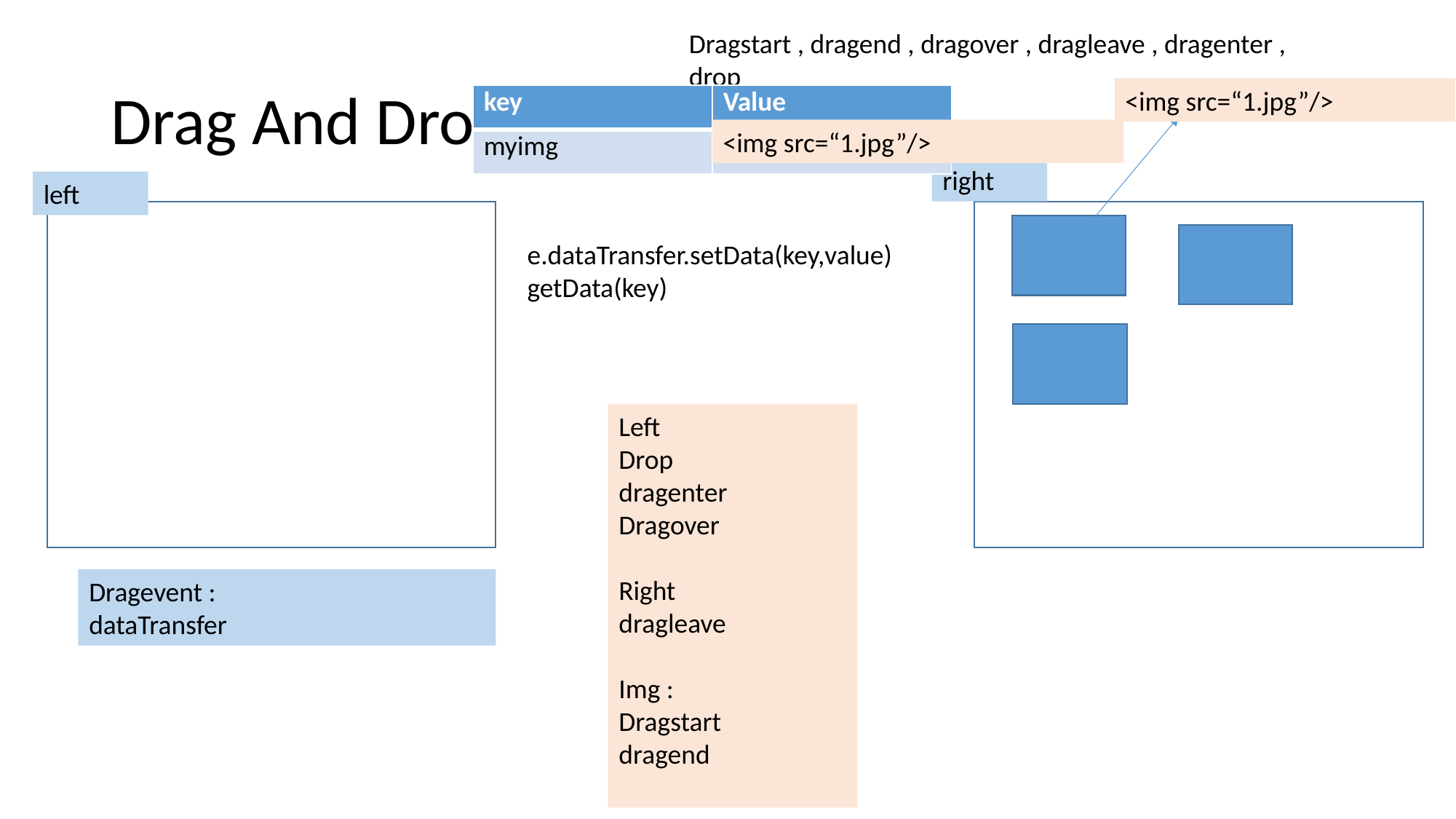

Dragstart , dragend , dragover , dragleave , dragenter , drop
# Drag And Drop Api
<img src=“1.jpg”/>
| key | Value |
| --- | --- |
| myimg |  |

<img src=“1.jpg”/>
right
left

e.dataTransfer.setData(key,value)
getData(key)

Left
Drop
dragenter
Dragover

Right
dragleave

Img :
Dragstart
dragend

Dragevent :
dataTransfer